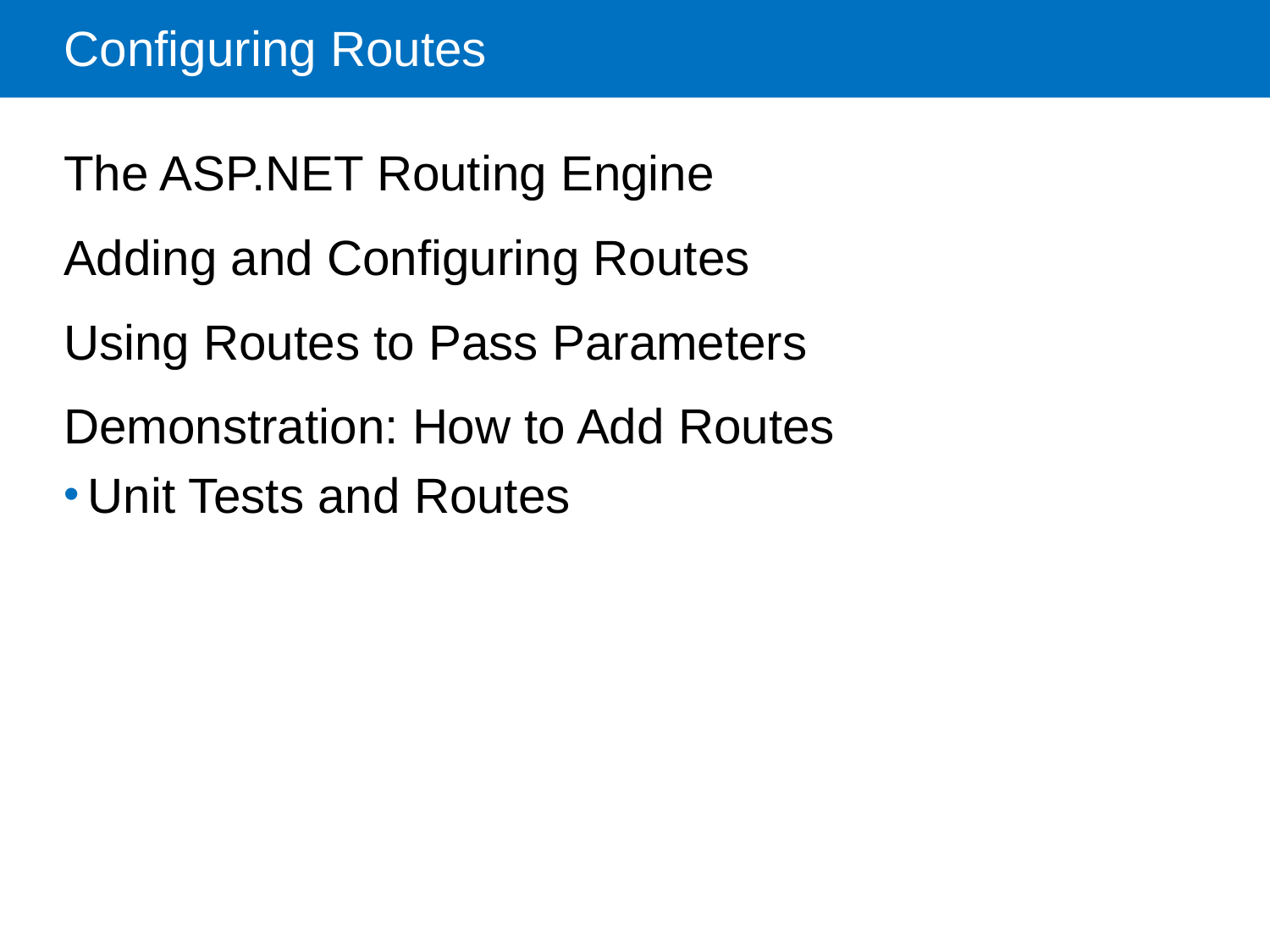

# Configuring Routes
The ASP.NET Routing Engine
Adding and Configuring Routes
Using Routes to Pass Parameters
Demonstration: How to Add Routes
Unit Tests and Routes